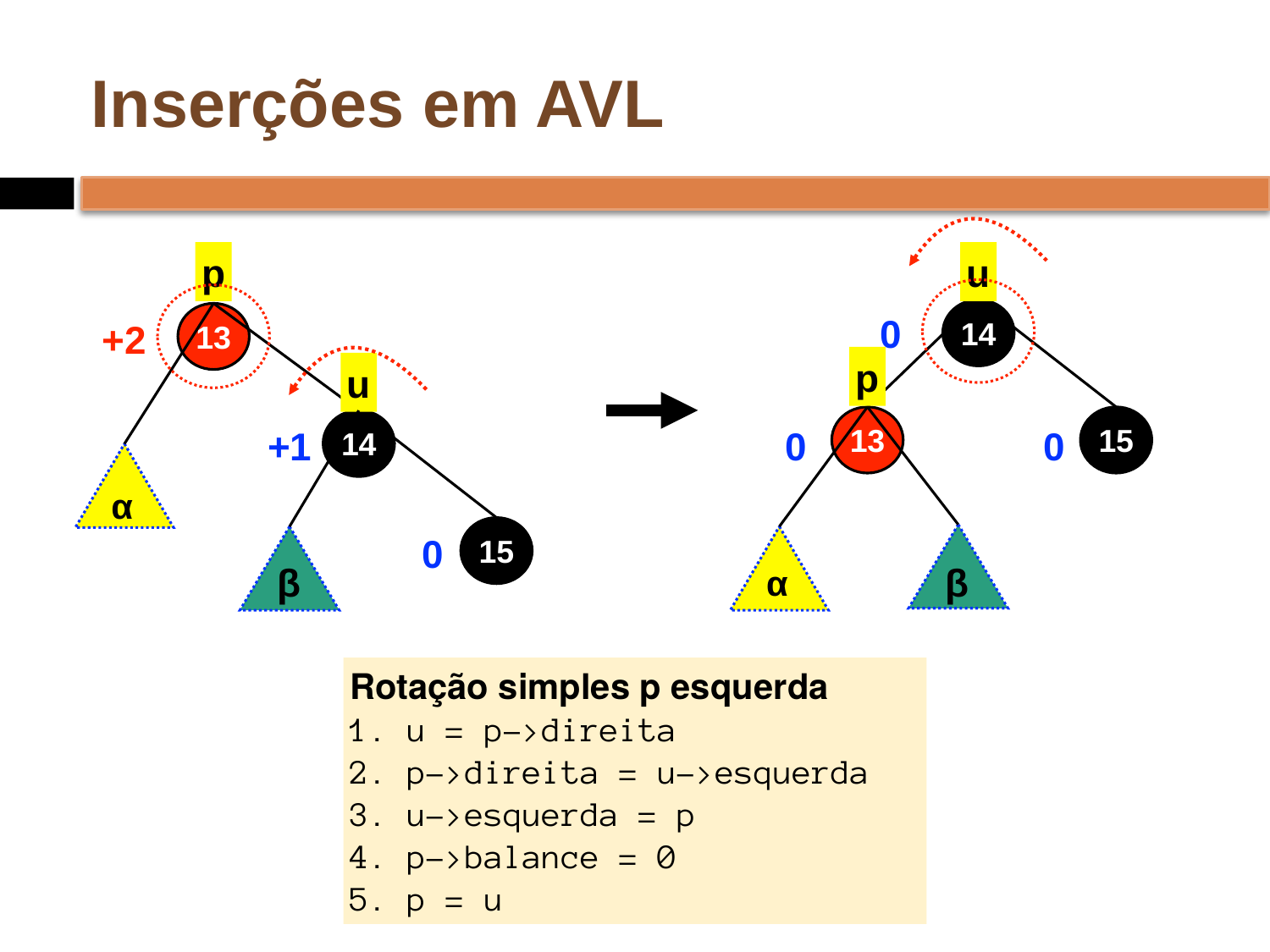

# Inserções em AVL

p
u

14
13
0
+2
p

u
13
15

14
+1
0
0

α
15
0

β
β
α
Rotação simples p esquerda
 u = p->direita
 p->direita = u->esquerda
 u->esquerda = p
 p->balance = 0
 p = u
35